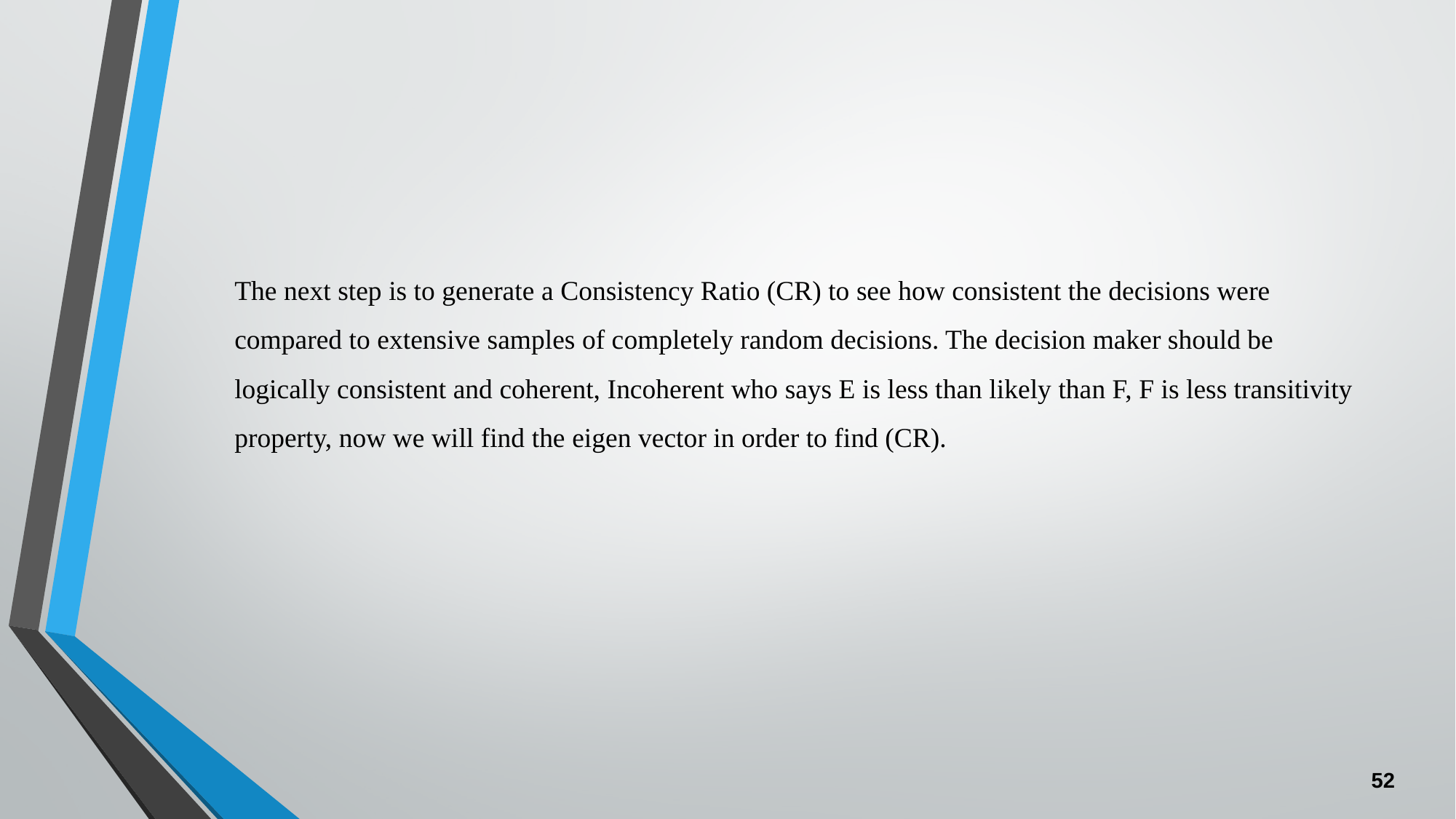

The next step is to generate a Consistency Ratio (CR) to see how consistent the decisions were compared to extensive samples of completely random decisions. The decision maker should be logically consistent and coherent, Incoherent who says E is less than likely than F, F is less transitivity property, now we will find the eigen vector in order to find (CR).
52